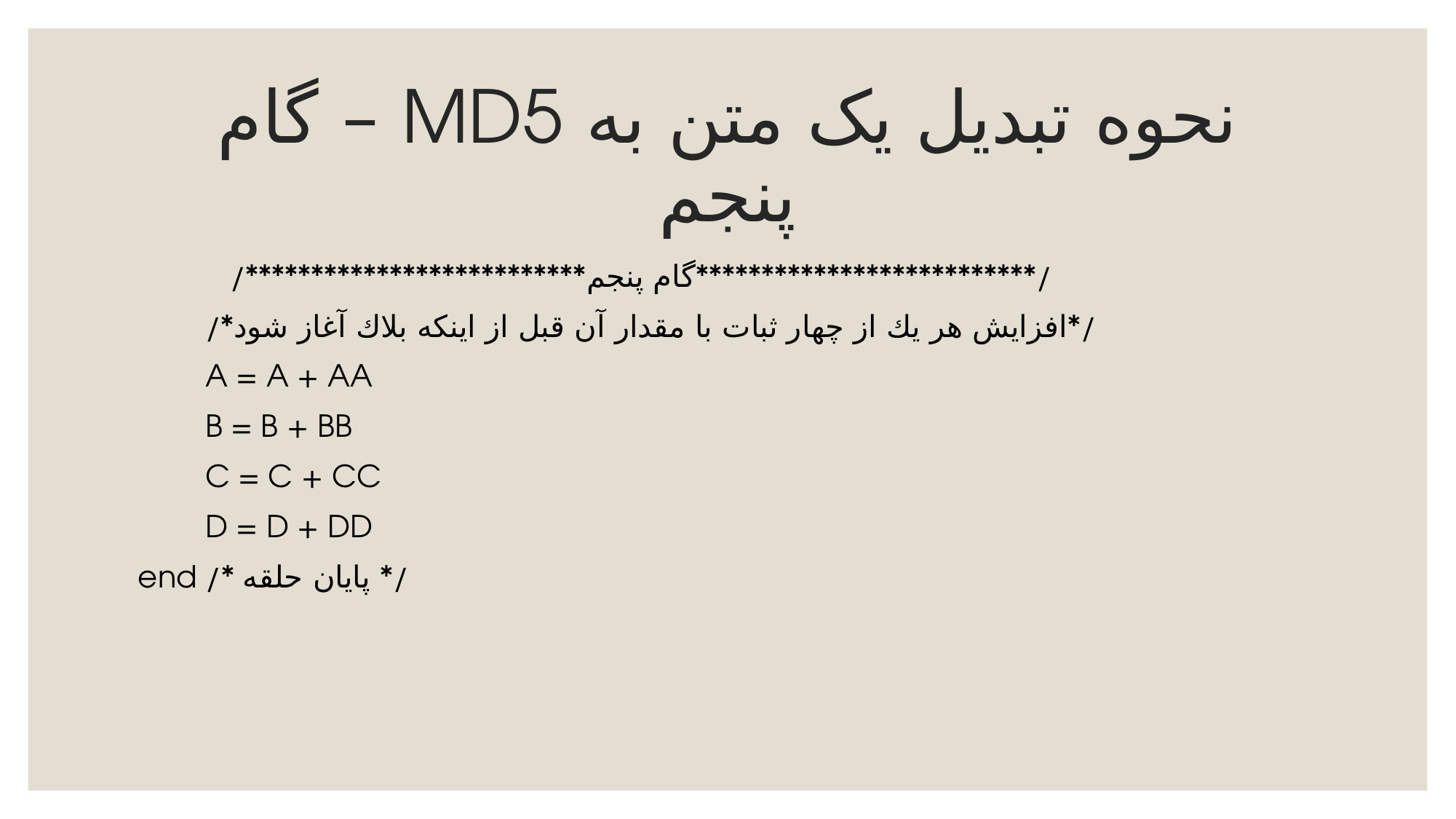

# نحوه تبدیل یک متن به MD5 – گام پنجم
           /**************************گام پنجم**************************/
        /*افزایش هر یك از چهار ثبات با مقدار آن قبل از اینكه بلاك آغاز شود*/
        A = A + AA
        B = B + BB
        C = C + CC
        D = D + DD
end /* پایان حلقه */